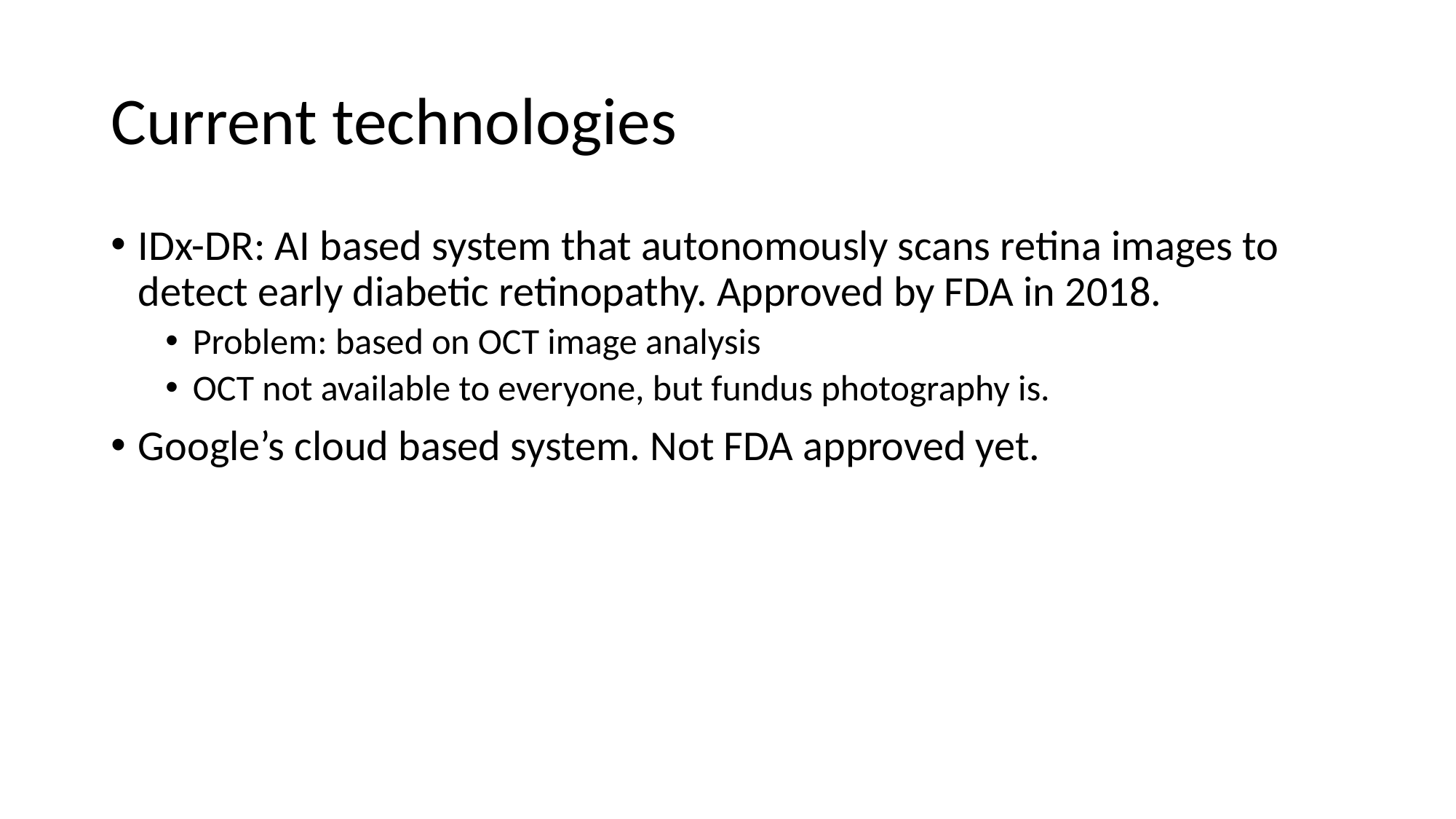

# Current technologies
IDx-DR: AI based system that autonomously scans retina images to detect early diabetic retinopathy. Approved by FDA in 2018.
Problem: based on OCT image analysis
OCT not available to everyone, but fundus photography is.
Google’s cloud based system. Not FDA approved yet.